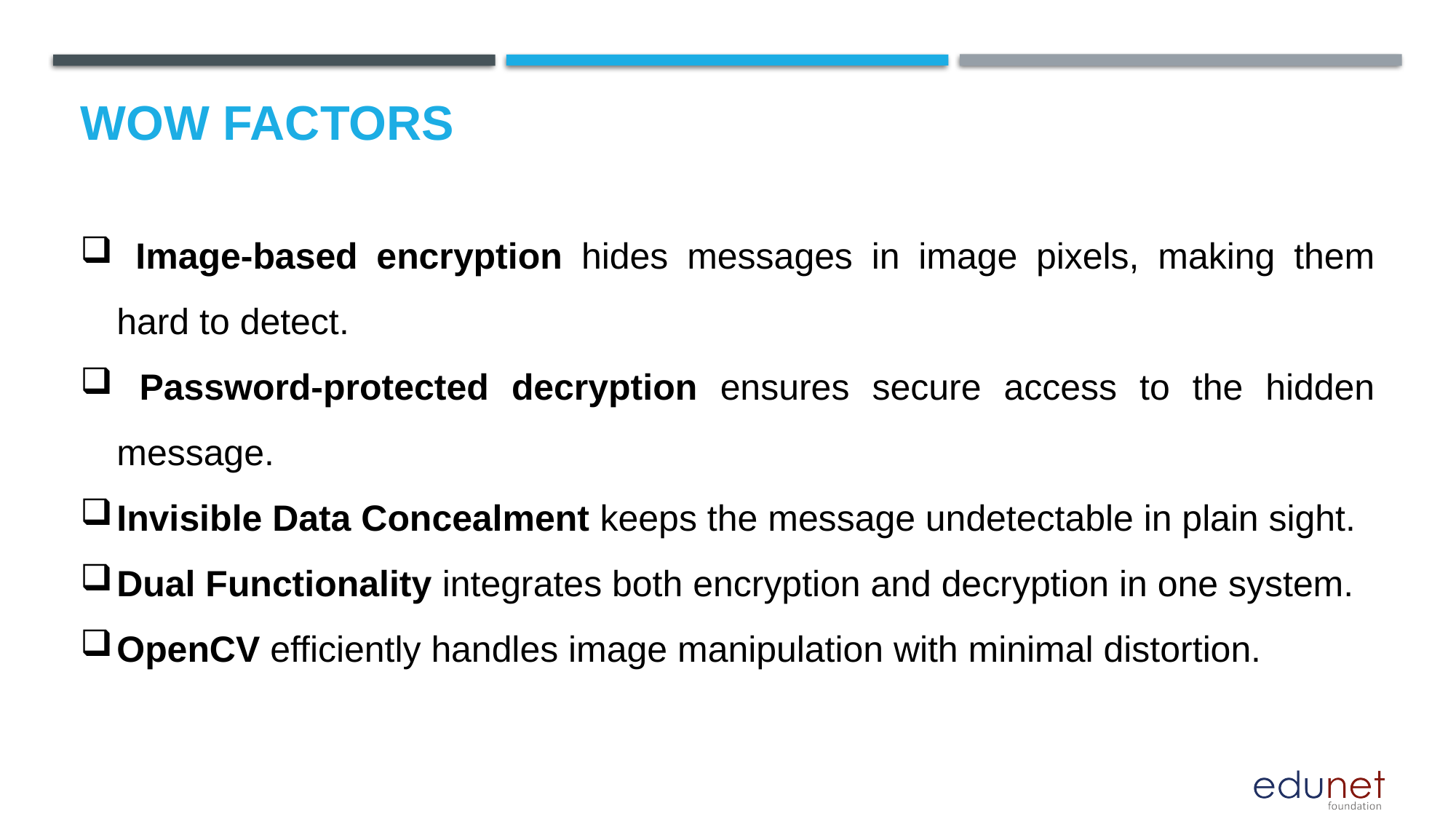

# Wow factors
 Image-based encryption hides messages in image pixels, making them hard to detect.
 Password-protected decryption ensures secure access to the hidden message.
Invisible Data Concealment keeps the message undetectable in plain sight.
Dual Functionality integrates both encryption and decryption in one system.
OpenCV efficiently handles image manipulation with minimal distortion.